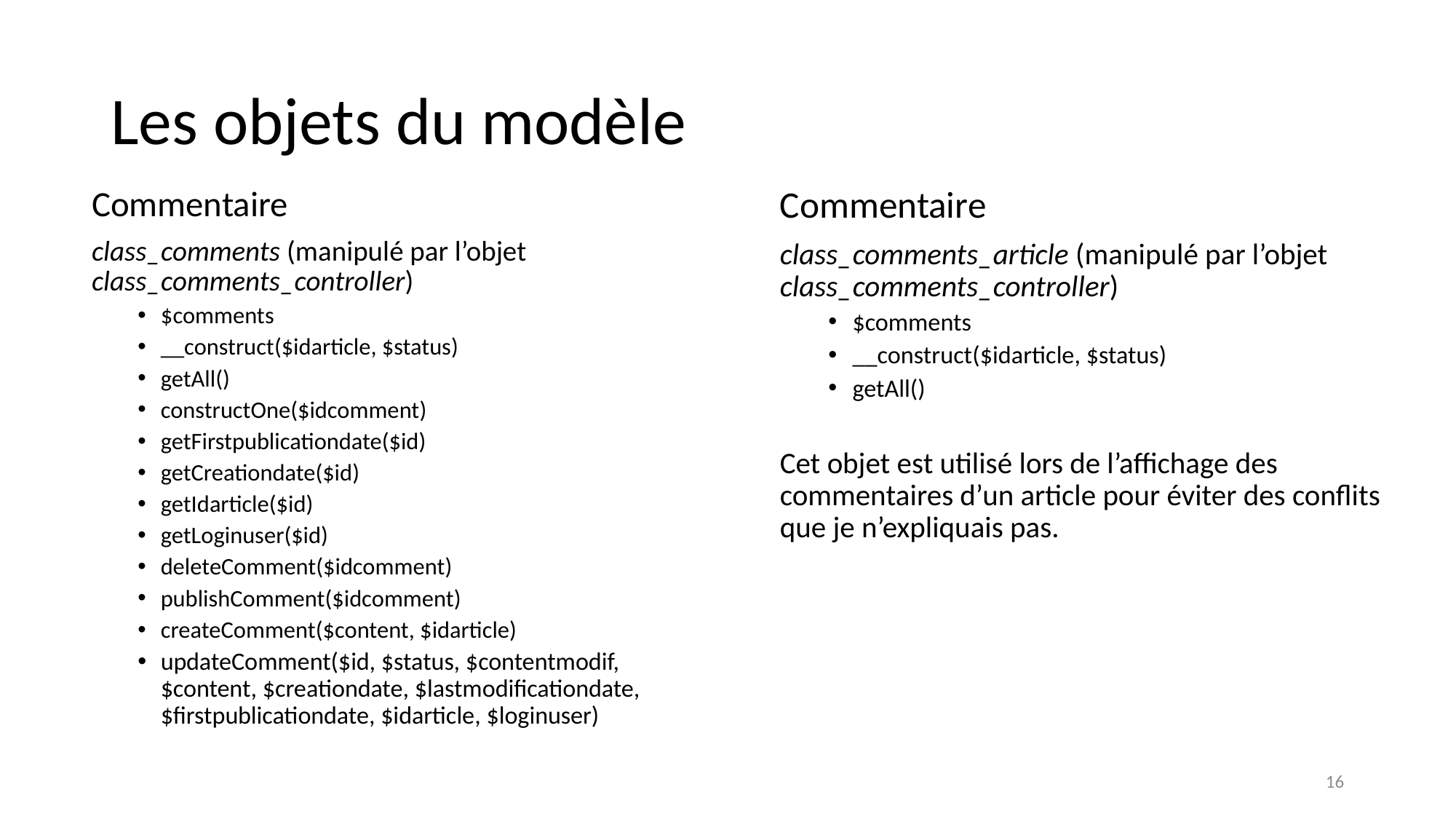

# Les objets du modèle
Commentaire
class_comments (manipulé par l’objet class_comments_controller)
$comments
__construct($idarticle, $status)
getAll()
constructOne($idcomment)
getFirstpublicationdate($id)
getCreationdate($id)
getIdarticle($id)
getLoginuser($id)
deleteComment($idcomment)
publishComment($idcomment)
createComment($content, $idarticle)
updateComment($id, $status, $contentmodif, $content, $creationdate, $lastmodificationdate, $firstpublicationdate, $idarticle, $loginuser)

Commentaire
class_comments_article (manipulé par l’objet class_comments_controller)
$comments
__construct($idarticle, $status)
getAll()

Cet objet est utilisé lors de l’affichage des commentaires d’un article pour éviter des conflits que je n’expliquais pas.

16